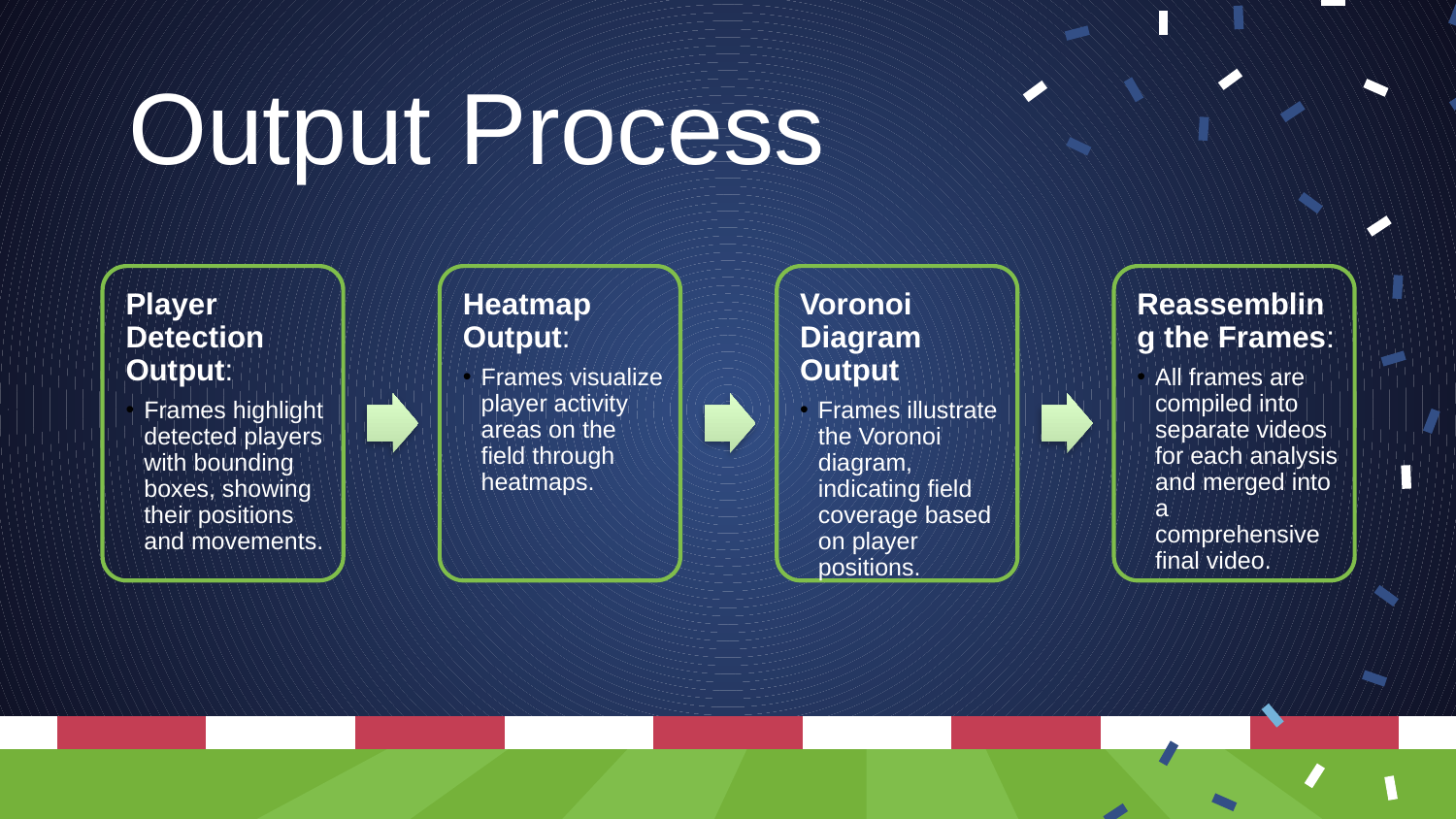

Player Detection Output:
Frames highlight detected players with bounding boxes, showing their positions and movements.

Heatmap Output:
Frames visualize player activity areas on the field through heatmaps.

Voronoi Diagram Output
Frames illustrate the Voronoi diagram, indicating field coverage based on player positions.

Reassembling the Frames:
All frames are compiled into separate videos for each analysis and merged into a comprehensive final video.
# Output Process